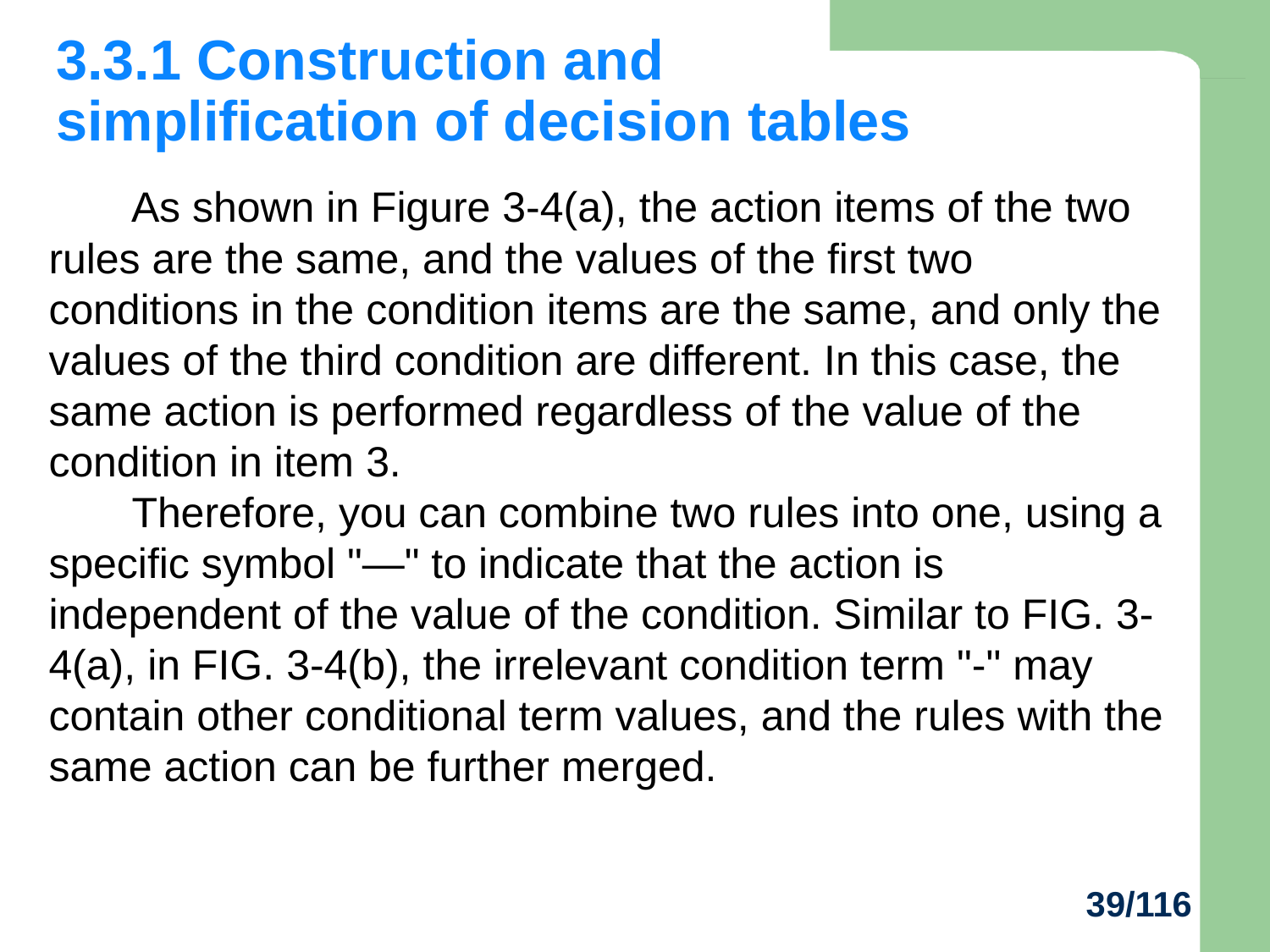

3.3.1 Construction and simplification of decision tables

      As shown in Figure 3-4(a), the action items of the two rules are the same, and the values of the first two conditions in the condition items are the same, and only the values of the third condition are different. In this case, the same action is performed regardless of the value of the condition in item 3.
       Therefore, you can combine two rules into one, using a specific symbol "―" to indicate that the action is independent of the value of the condition. Similar to FIG. 3-4(a), in FIG. 3-4(b), the irrelevant condition term "-" may contain other conditional term values, and the rules with the same action can be further merged.

39/116